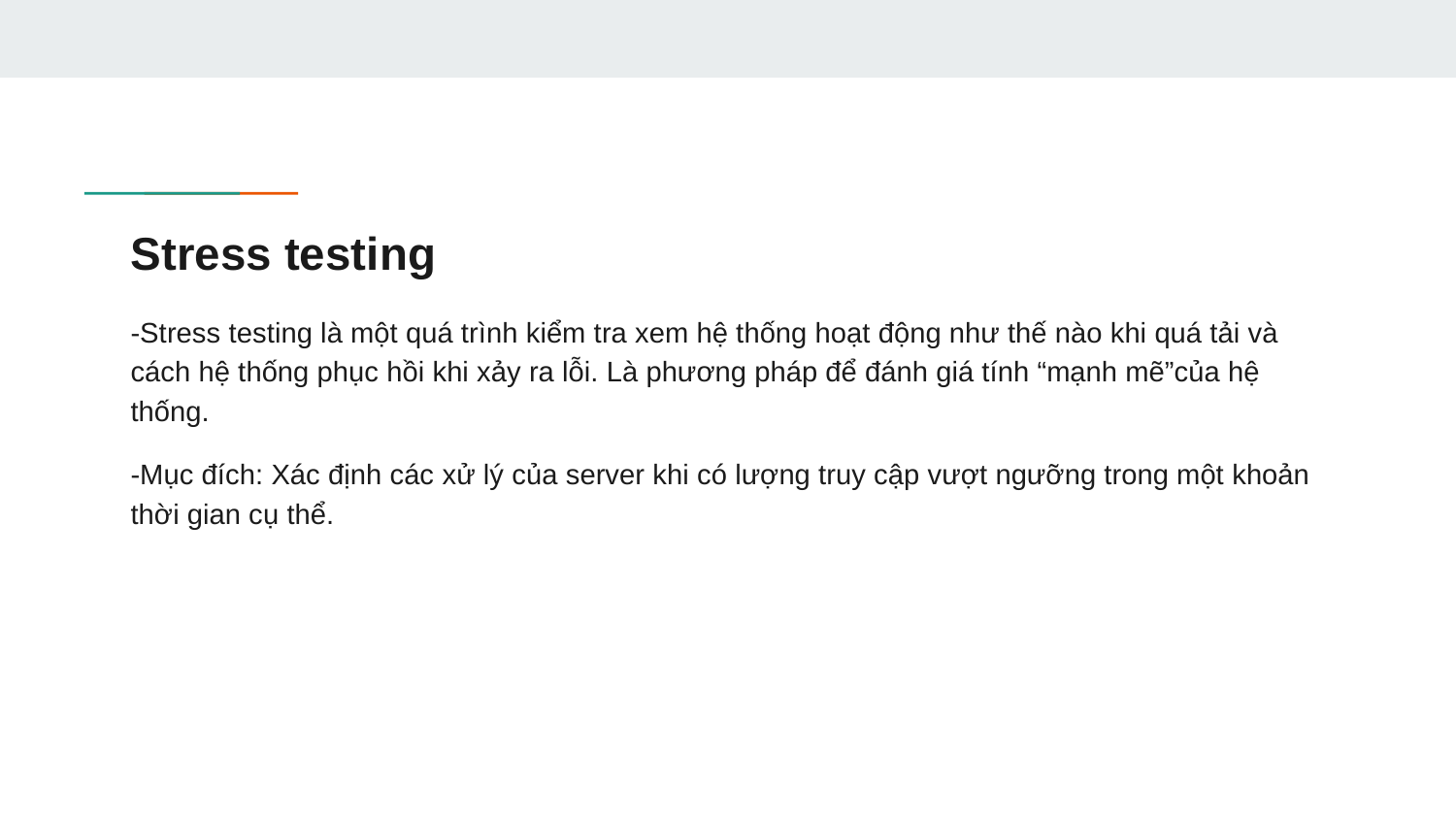

# Stress testing
-Stress testing là một quá trình kiểm tra xem hệ thống hoạt động như thế nào khi quá tải và cách hệ thống phục hồi khi xảy ra lỗi. Là phương pháp để đánh giá tính “mạnh mẽ”của hệ thống.
-Mục đích: Xác định các xử lý của server khi có lượng truy cập vượt ngưỡng trong một khoản thời gian cụ thể.